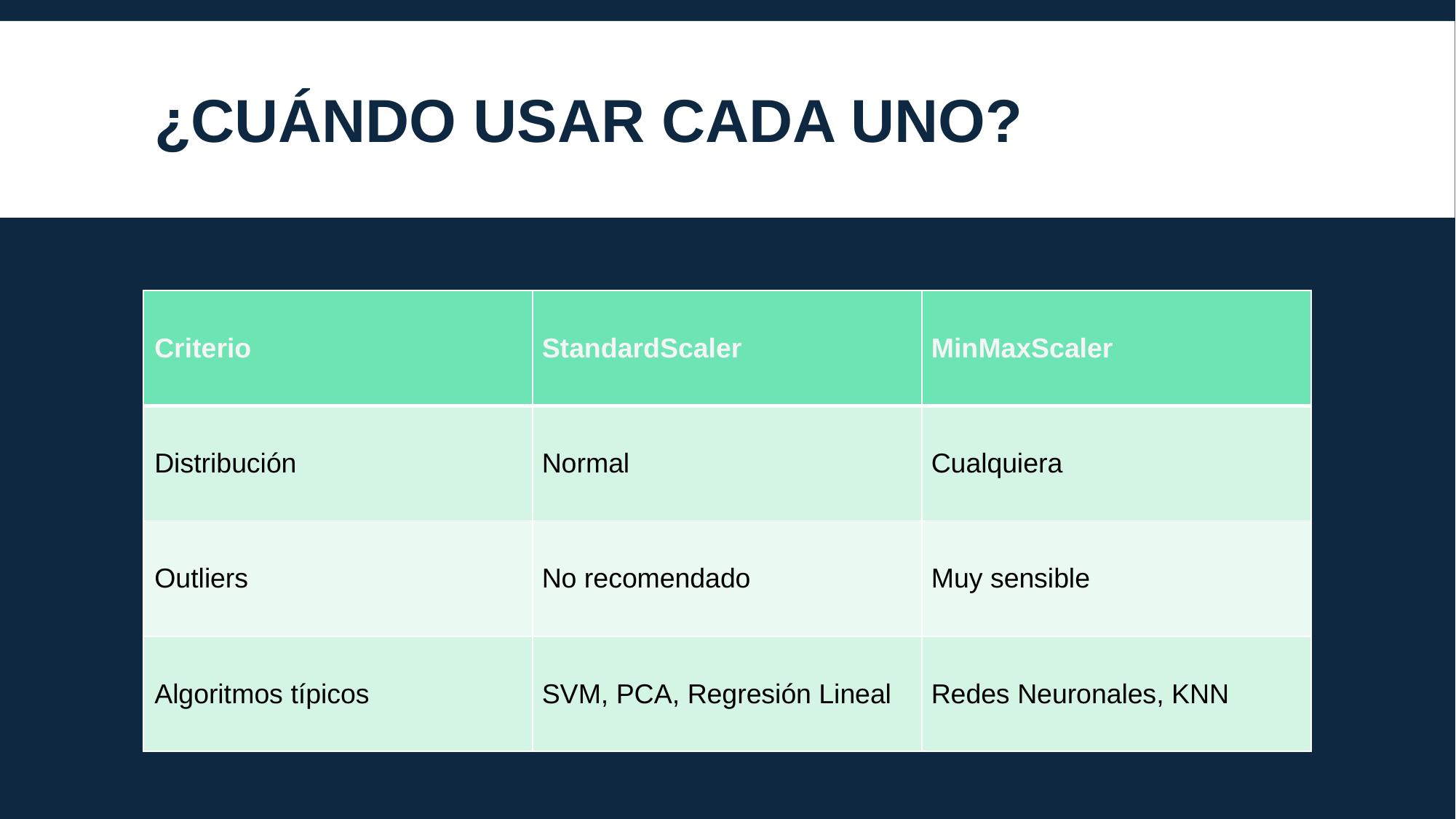

# ¿cuándo usar cada uno?
| Criterio | StandardScaler | MinMaxScaler |
| --- | --- | --- |
| Distribución | Normal | Cualquiera |
| Outliers | No recomendado | Muy sensible |
| Algoritmos típicos | SVM, PCA, Regresión Lineal | Redes Neuronales, KNN |